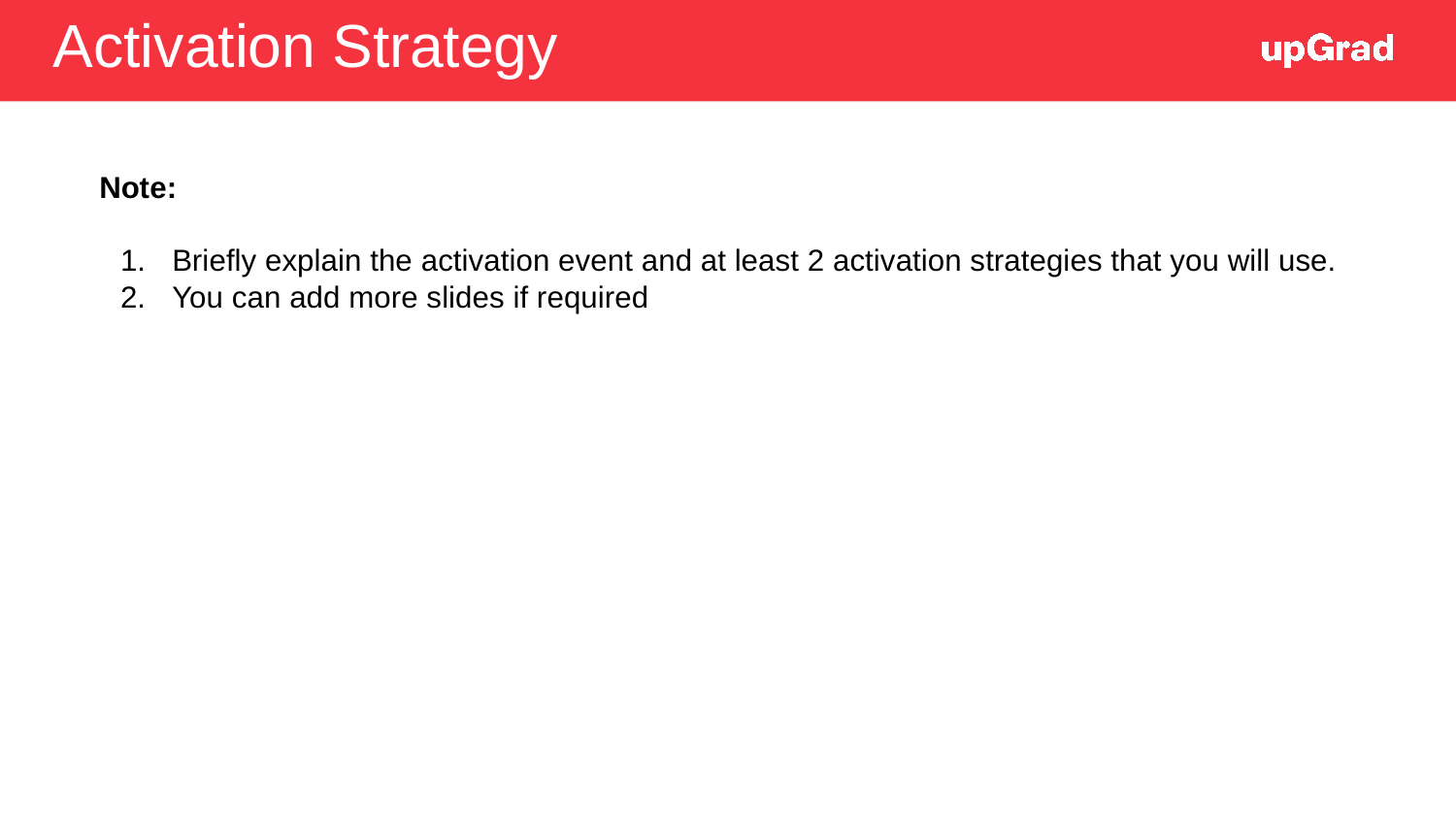

# Activation Strategy
Note:

Briefly explain the activation event and at least 2 activation strategies that you will use.
You can add more slides if required